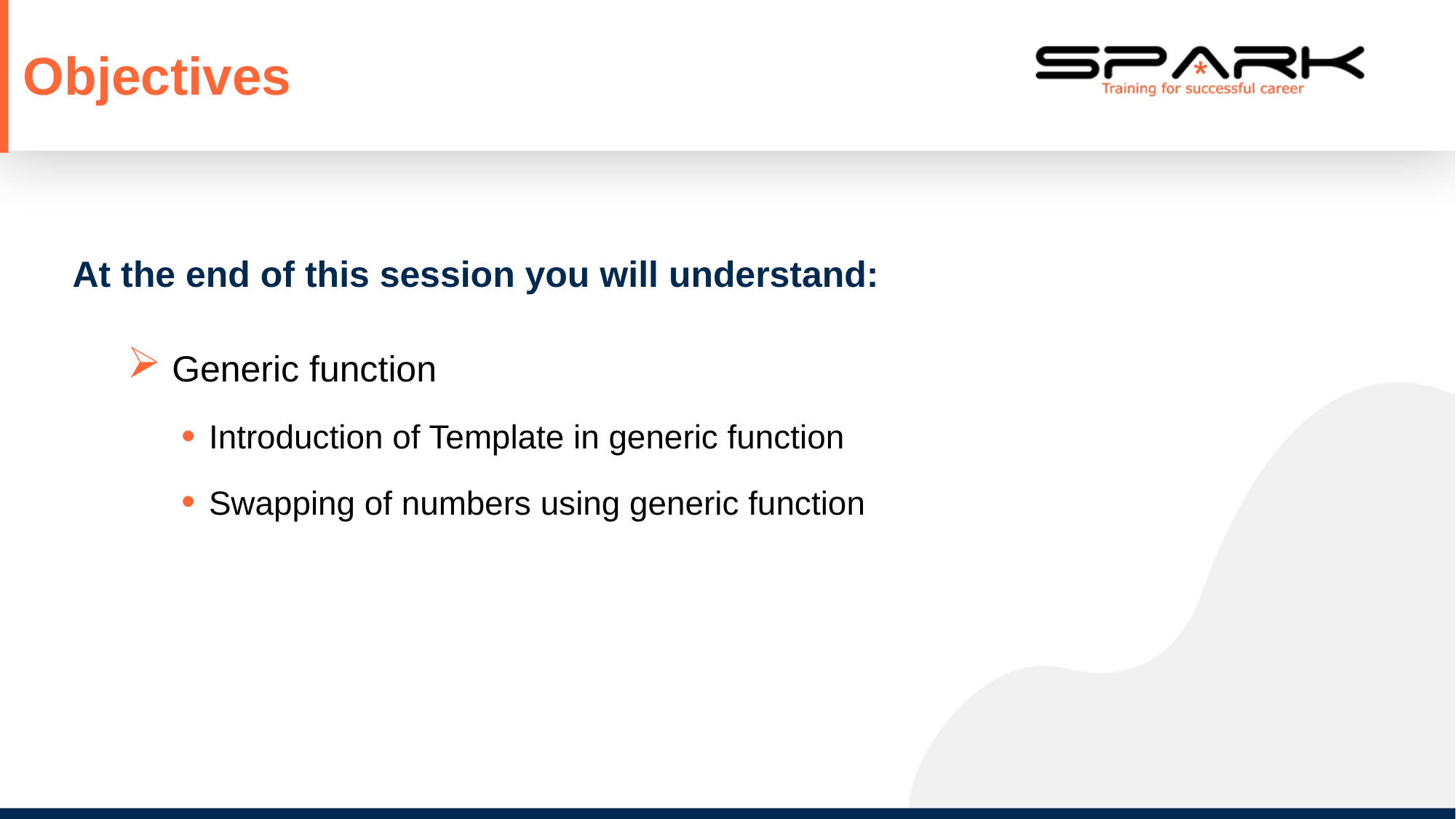

Objectives
At the end of this session you will understand:
 Generic function
Introduction of Template in generic function
Swapping of numbers using generic function